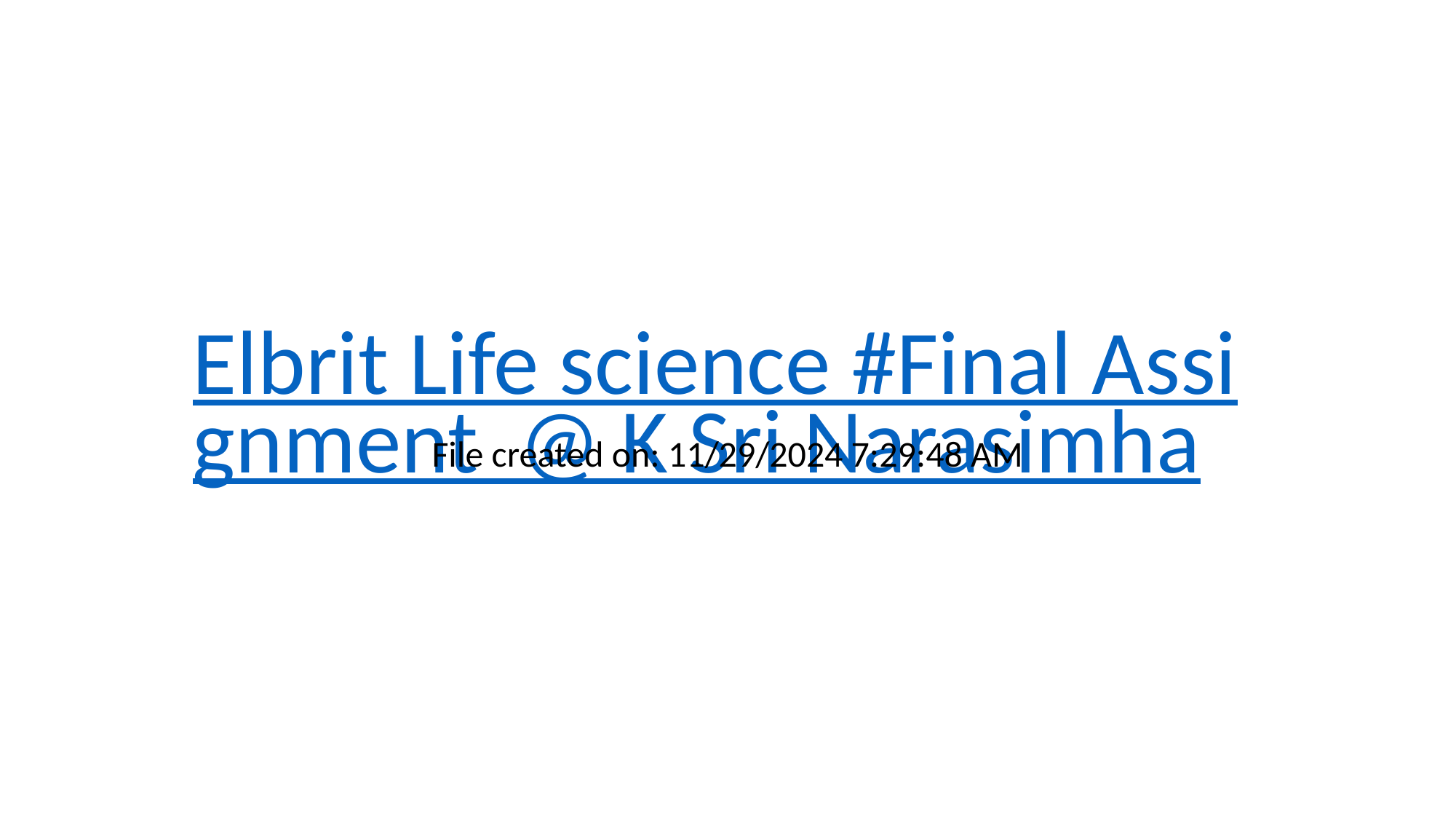

# Elbrit Life science #Final Assignment  @ K Sri Narasimha
File created on: 11/29/2024 7:29:48 AM